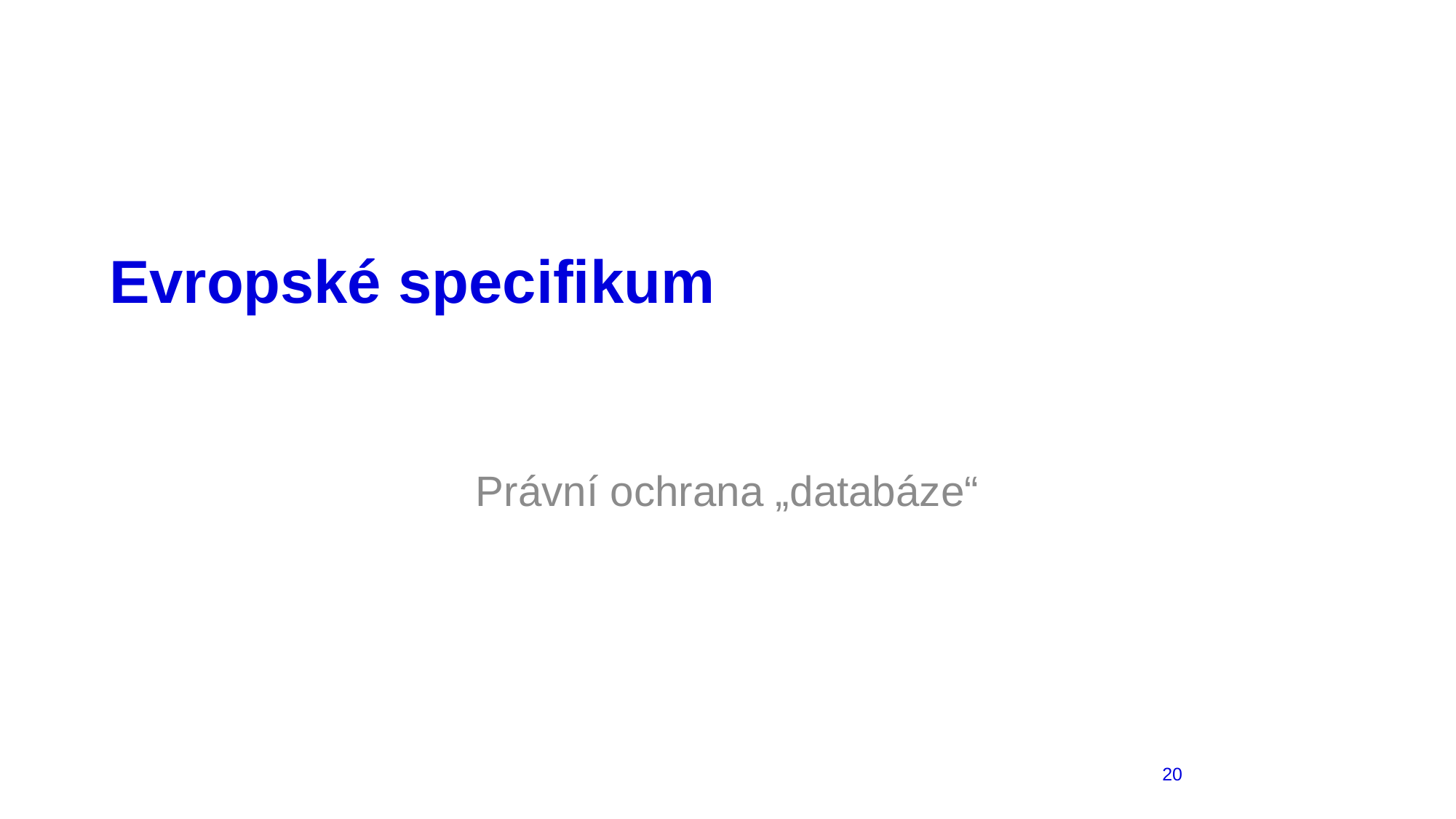

# Evropské specifikum
Právní ochrana „databáze“
20